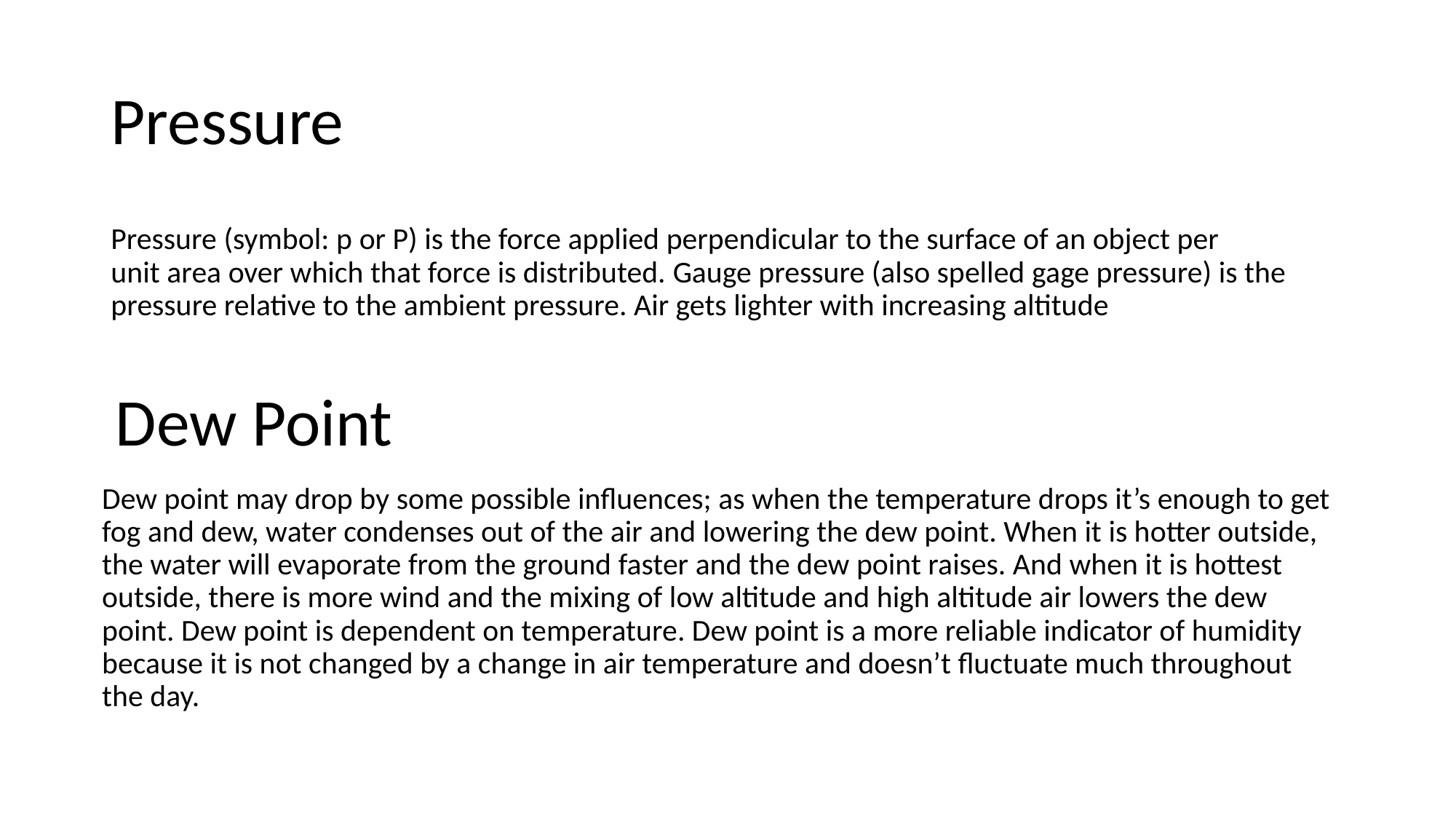

# Pressure
Pressure (symbol: p or P) is the force applied perpendicular to the surface of an object per unit area over which that force is distributed. Gauge pressure (also spelled gage pressure) is the pressure relative to the ambient pressure. Air gets lighter with increasing altitude
Dew Point
Dew point may drop by some possible influences; as when the temperature drops it’s enough to get fog and dew, water condenses out of the air and lowering the dew point. When it is hotter outside, the water will evaporate from the ground faster and the dew point raises. And when it is hottest outside, there is more wind and the mixing of low altitude and high altitude air lowers the dew point. Dew point is dependent on temperature. Dew point is a more reliable indicator of humidity because it is not changed by a change in air temperature and doesn’t fluctuate much throughout the day.